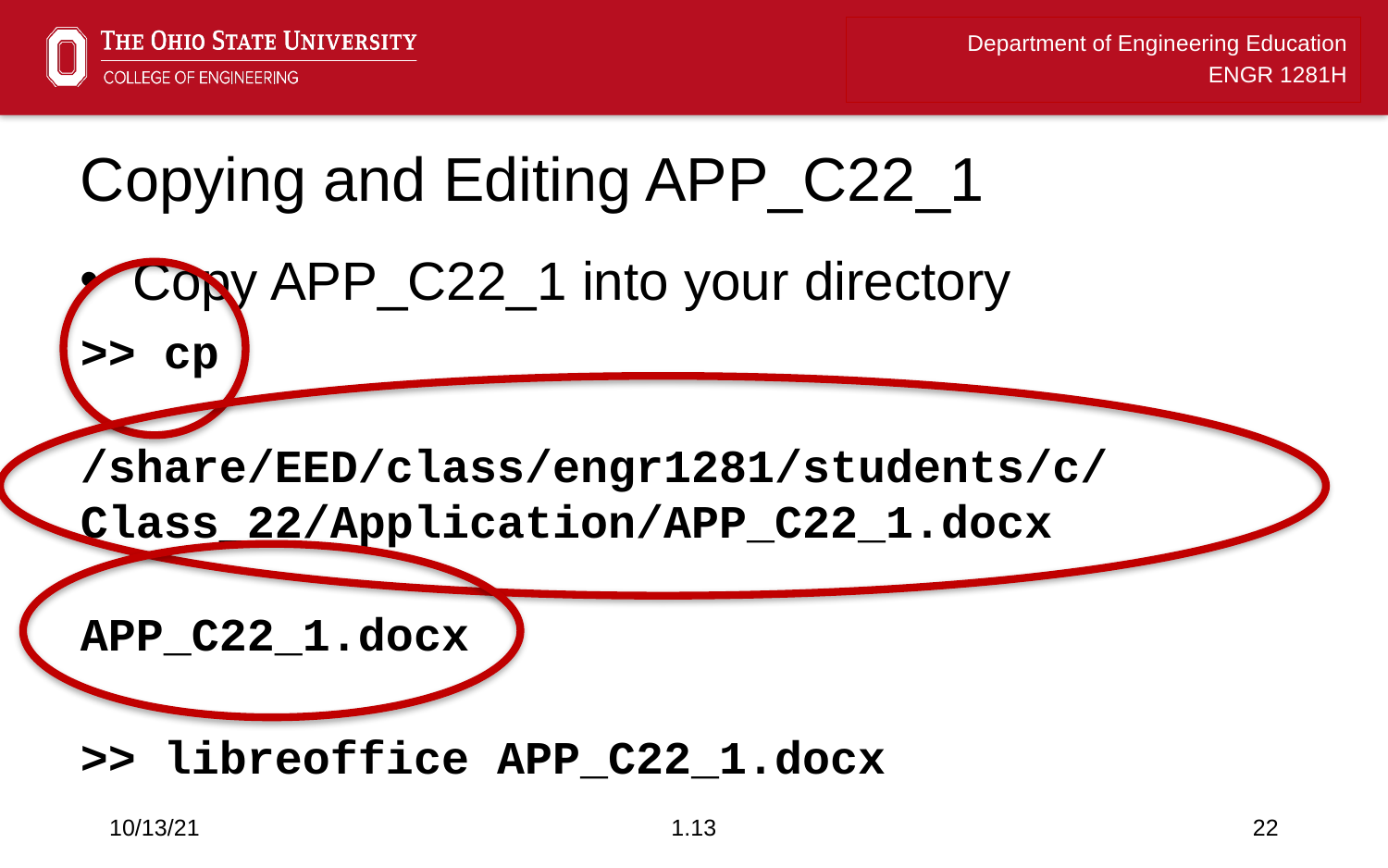

# Copying and Editing APP_C22_1
Copy APP_C22_1 into your directory
>> cp
/share/EED/class/engr1281/students/c/
Class_22/Application/APP_C22_1.docx
APP_C22_1.docx
>> libreoffice APP_C22_1.docx

10/13/21
1.13
22